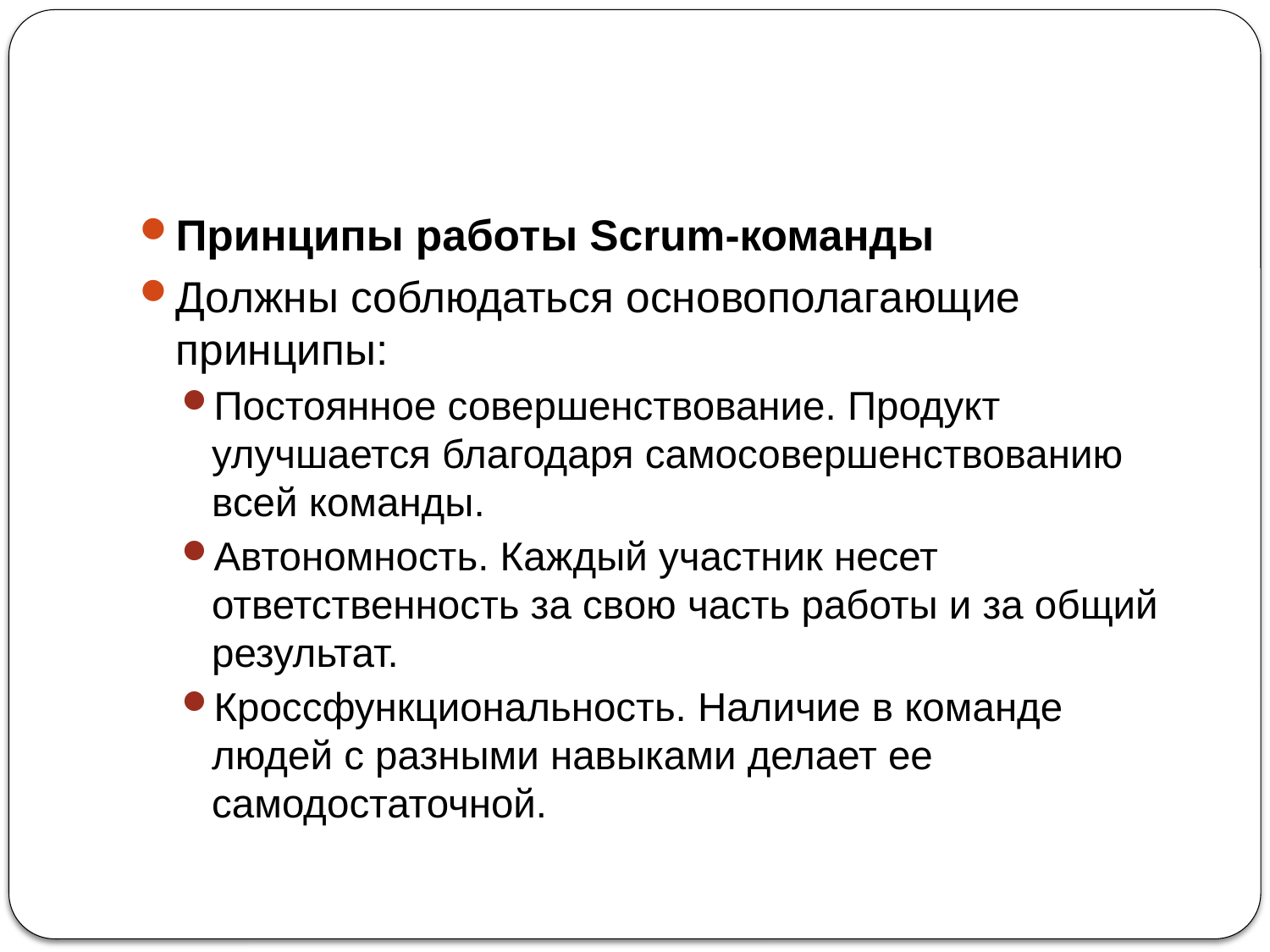

#
Принципы работы Scrum-команды
Должны соблюдаться основополагающие принципы:
Постоянное совершенствование. Продукт улучшается благодаря самосовершенствованию всей команды.
Автономность. Каждый участник несет ответственность за свою часть работы и за общий результат.
Кроссфункциональность. Наличие в команде людей с разными навыками делает ее самодостаточной.